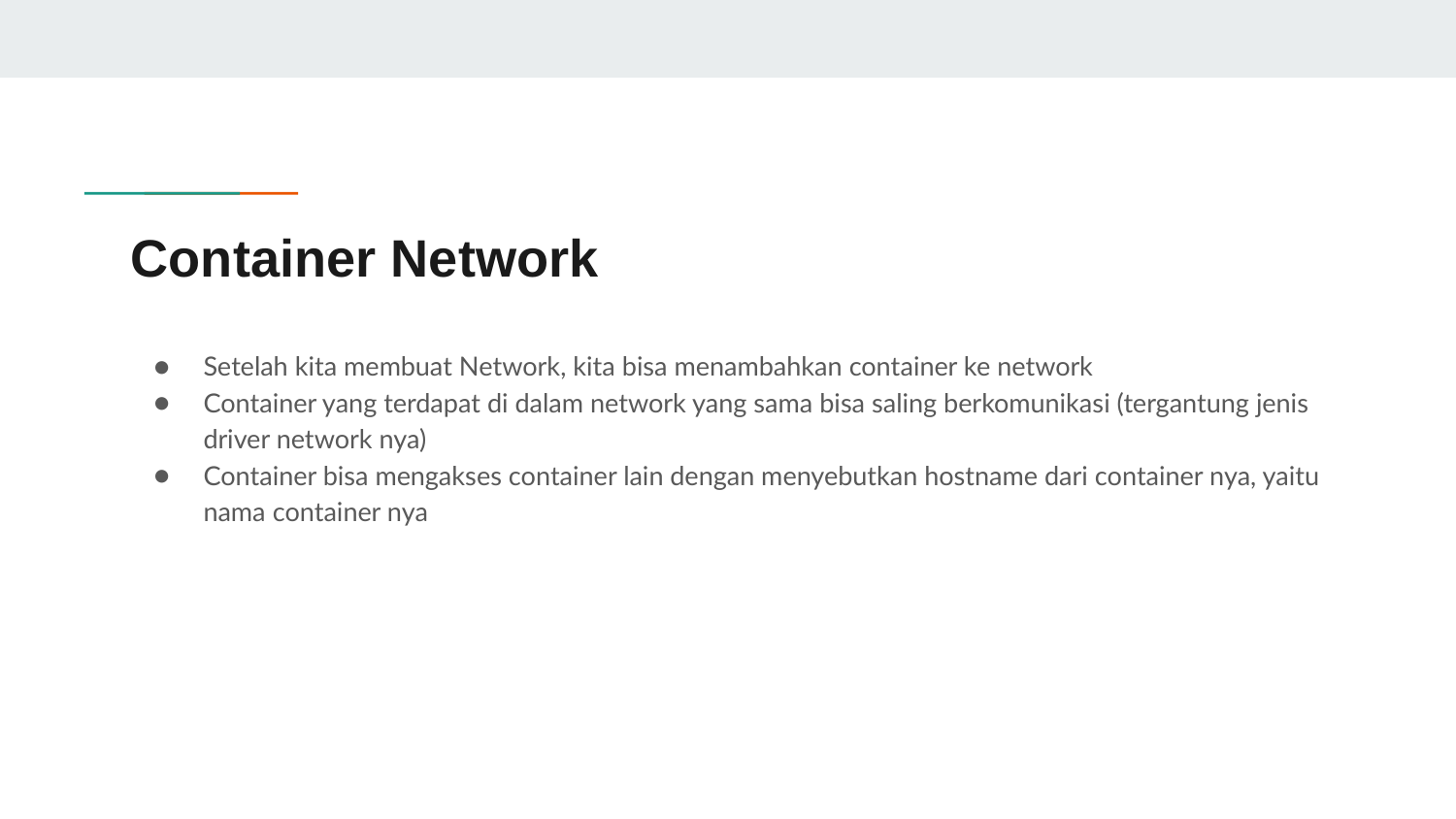

# Container Network
Setelah kita membuat Network, kita bisa menambahkan container ke network
Container yang terdapat di dalam network yang sama bisa saling berkomunikasi (tergantung jenis driver network nya)
Container bisa mengakses container lain dengan menyebutkan hostname dari container nya, yaitu nama container nya